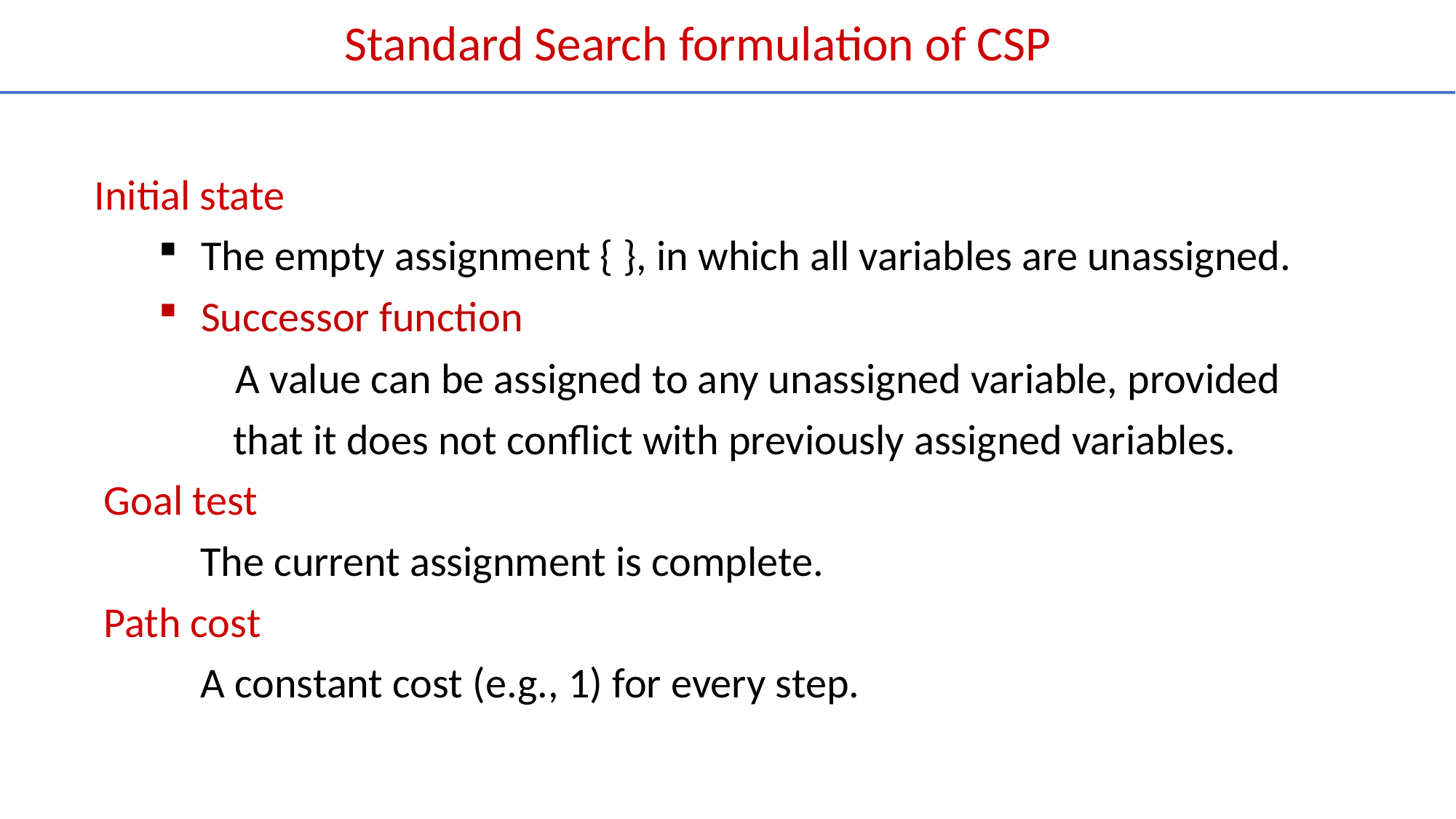

# Standard Search formulation of CSP
Initial state
The empty assignment { }, in which all variables are unassigned.
Successor function
        A value can be assigned to any unassigned variable, provided that it does not conflict with previously assigned variables.
 Goal test
           The current assignment is complete.
 Path cost
           A constant cost (e.g., 1) for every step.